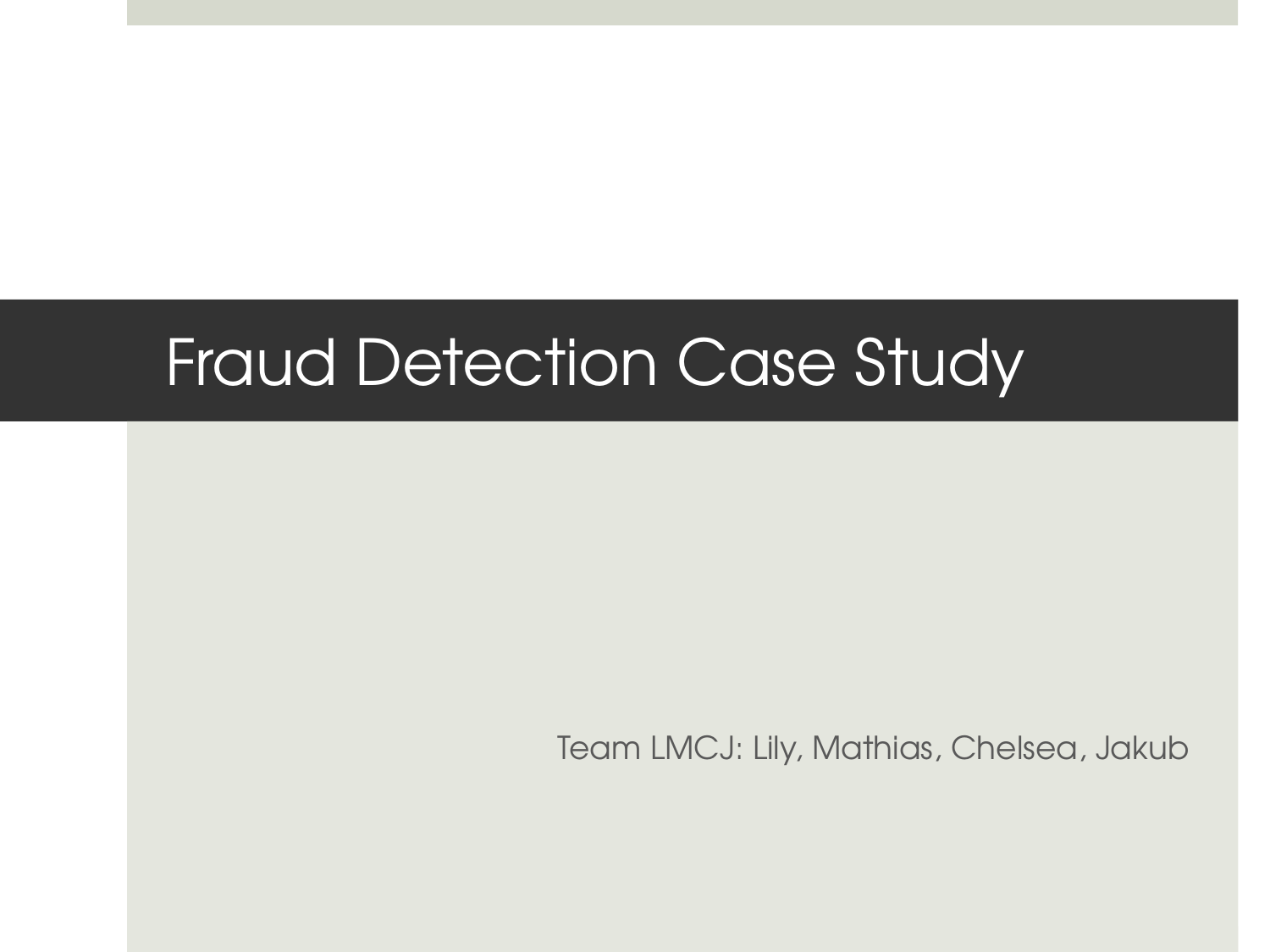

# Fraud Detection Case Study

			 Team LMCJ: Lily, Mathias, Chelsea, Jakub